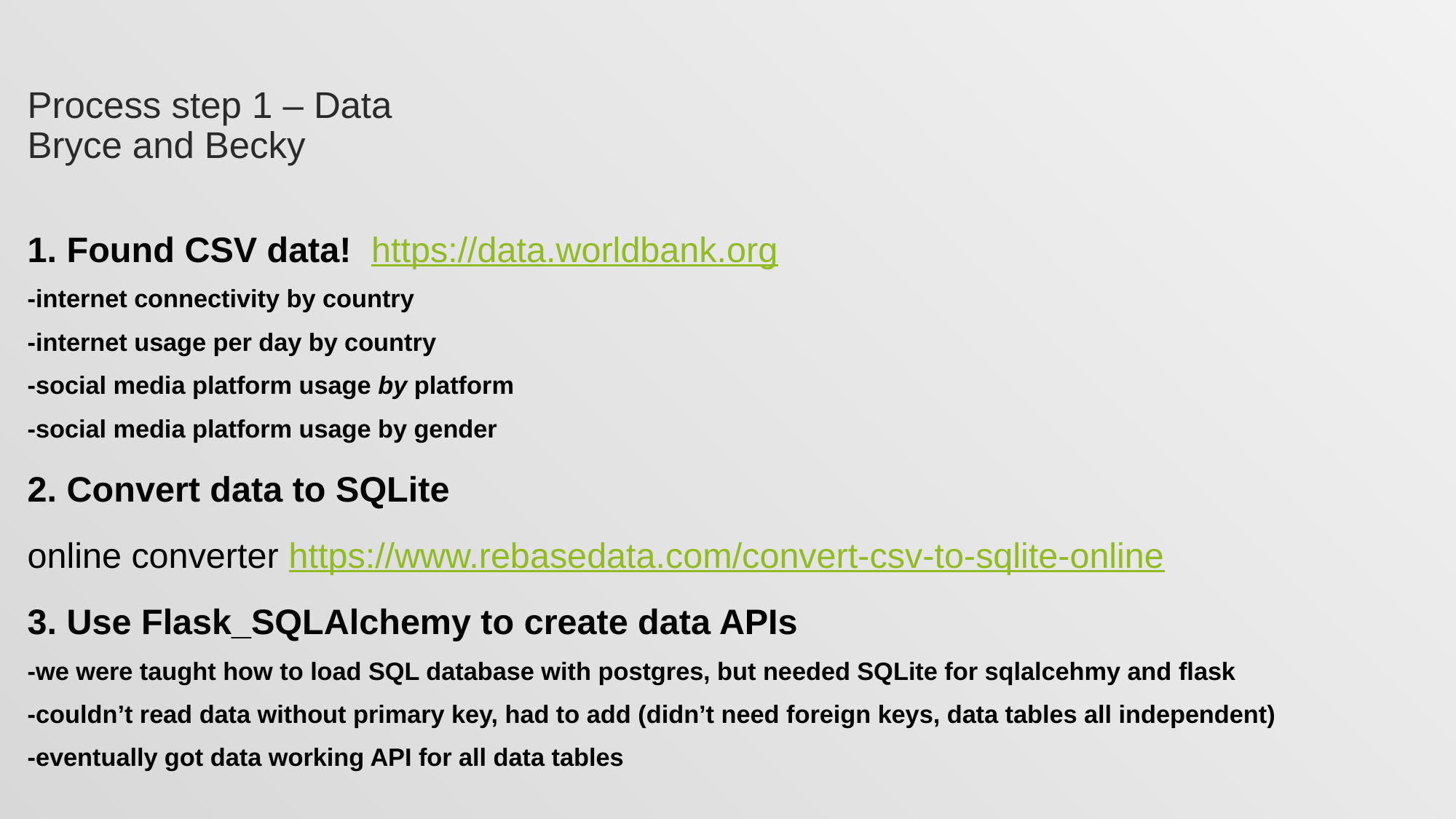

# Process step 1 – Data Bryce and Becky
1. Found CSV data!  https://data.worldbank.org
-internet connectivity by country
-internet usage per day by country
-social media platform usage by platform
-social media platform usage by gender
2. Convert data to SQLite
online converter https://www.rebasedata.com/convert-csv-to-sqlite-online
3. Use Flask_SQLAlchemy to create data APIs
-we were taught how to load SQL database with postgres, but needed SQLite for sqlalcehmy and flask
-couldn’t read data without primary key, had to add (didn’t need foreign keys, data tables all independent)
-eventually got data working API for all data tables